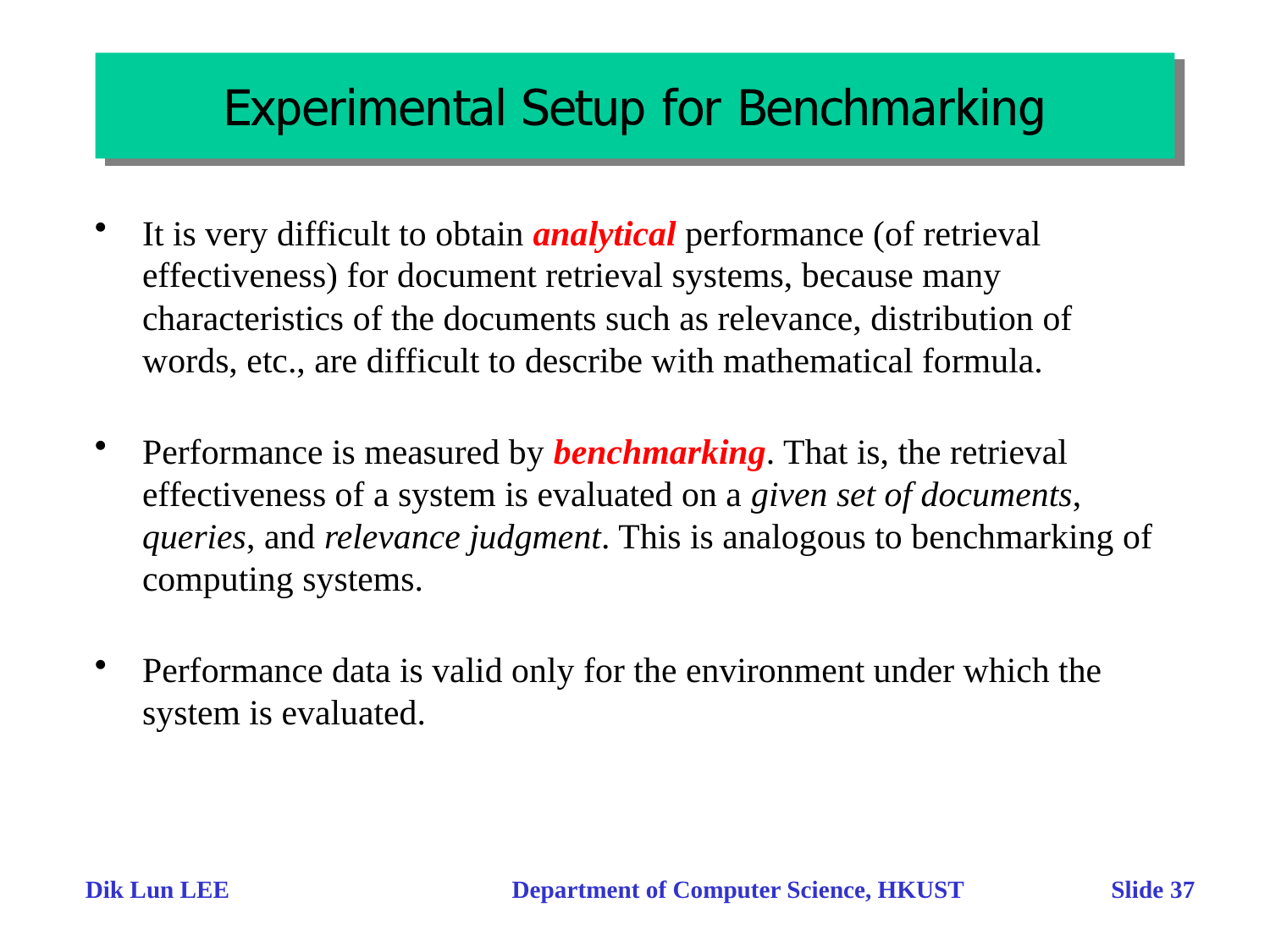

# Experimental Setup for Benchmarking
It is very difficult to obtain analytical performance (of retrieval effectiveness) for document retrieval systems, because many characteristics of the documents such as relevance, distribution of words, etc., are difficult to describe with mathematical formula.
Performance is measured by benchmarking. That is, the retrieval effectiveness of a system is evaluated on a given set of documents, queries, and relevance judgment. This is analogous to benchmarking of computing systems.
Performance data is valid only for the environment under which the system is evaluated.
Dik Lun LEE                                              Department of Computer Science, HKUST                        Slide 37